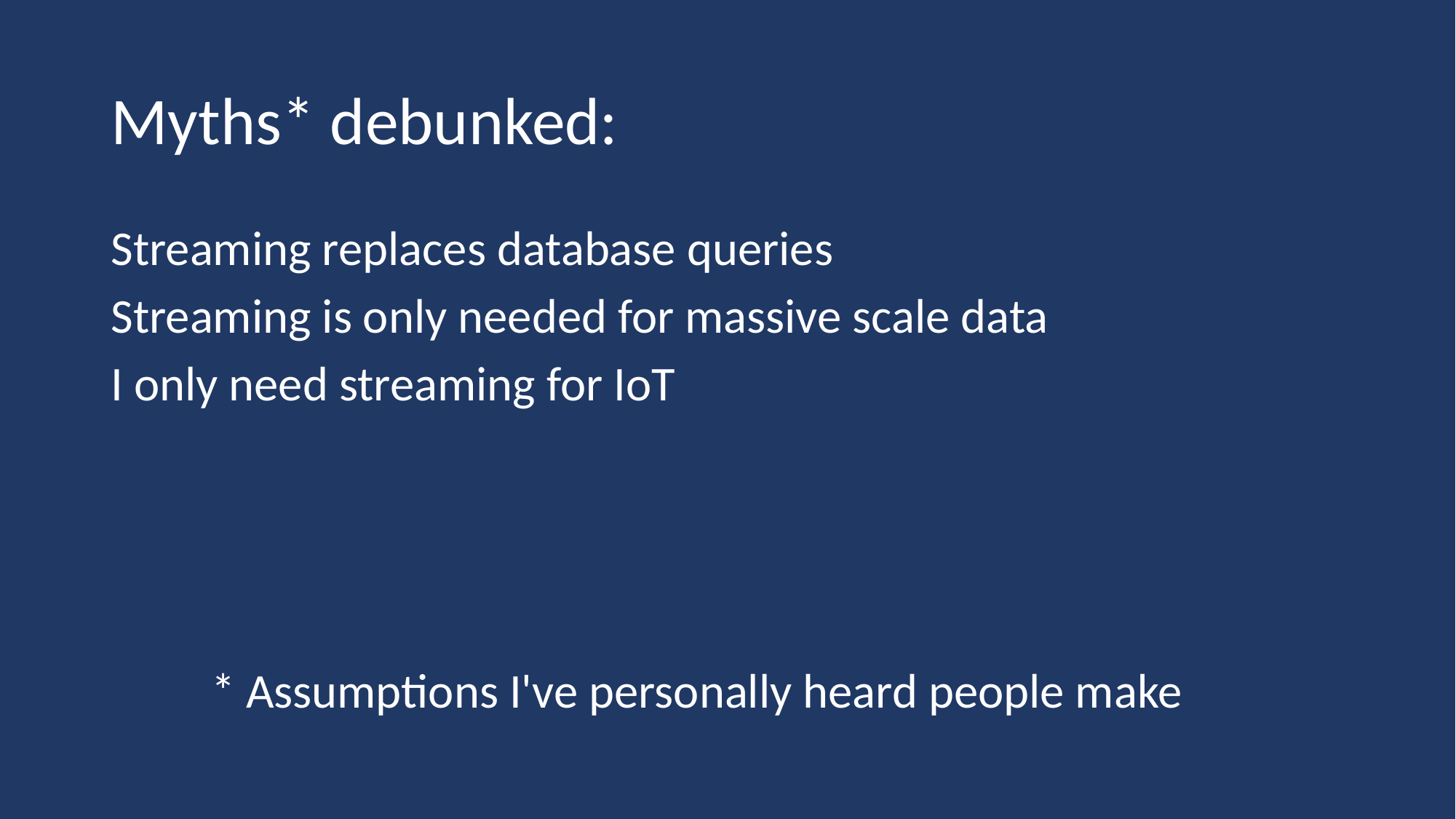

# Myths* debunked:
Streaming replaces database queries
Streaming is only needed for massive scale data
I only need streaming for IoT
* Assumptions I've personally heard people make